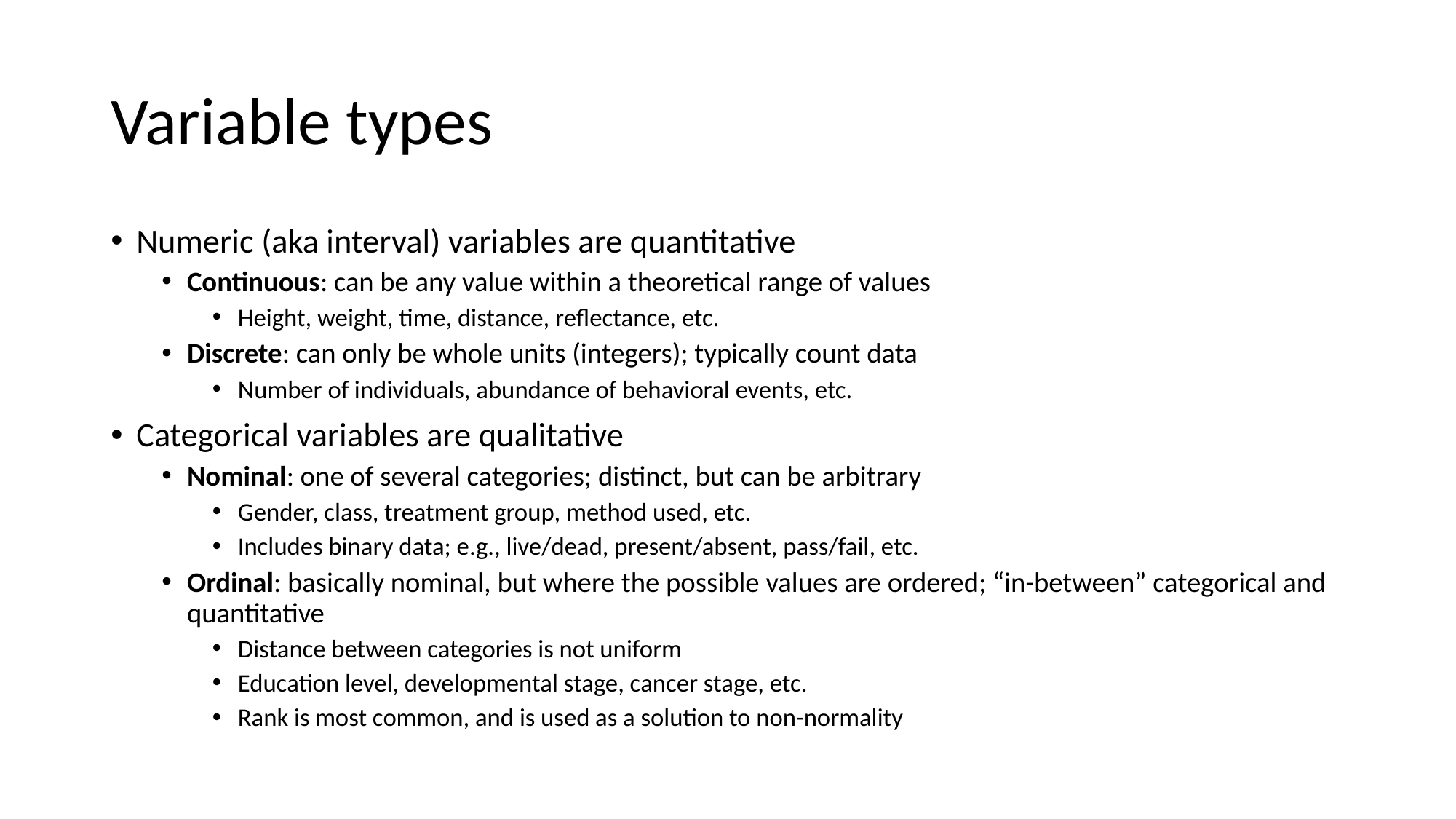

# Variable types
Numeric (aka interval) variables are quantitative
Continuous: can be any value within a theoretical range of values
Height, weight, time, distance, reflectance, etc.
Discrete: can only be whole units (integers); typically count data
Number of individuals, abundance of behavioral events, etc.
Categorical variables are qualitative
Nominal: one of several categories; distinct, but can be arbitrary
Gender, class, treatment group, method used, etc.
Includes binary data; e.g., live/dead, present/absent, pass/fail, etc.
Ordinal: basically nominal, but where the possible values are ordered; “in-between” categorical and quantitative
Distance between categories is not uniform
Education level, developmental stage, cancer stage, etc.
Rank is most common, and is used as a solution to non-normality